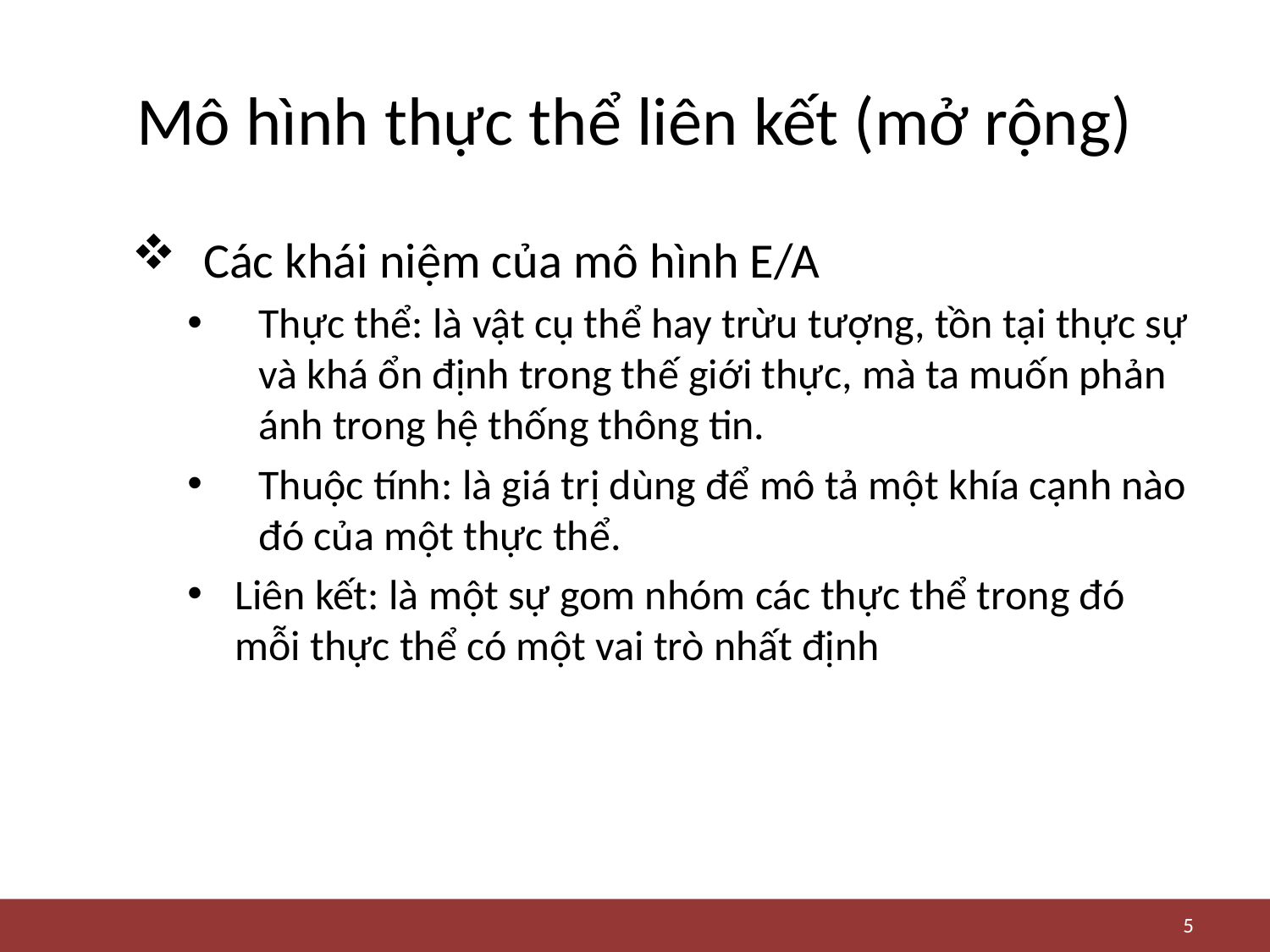

# Mô hình thực thể liên kết (mở rộng)
Các khái niệm của mô hình E/A
Thực thể: là vật cụ thể hay trừu tượng, tồn tại thực sự và khá ổn định trong thế giới thực, mà ta muốn phản ánh trong hệ thống thông tin.
Thuộc tính: là giá trị dùng để mô tả một khía cạnh nào đó của một thực thể.
Liên kết: là một sự gom nhóm các thực thể trong đó mỗi thực thể có một vai trò nhất định
5